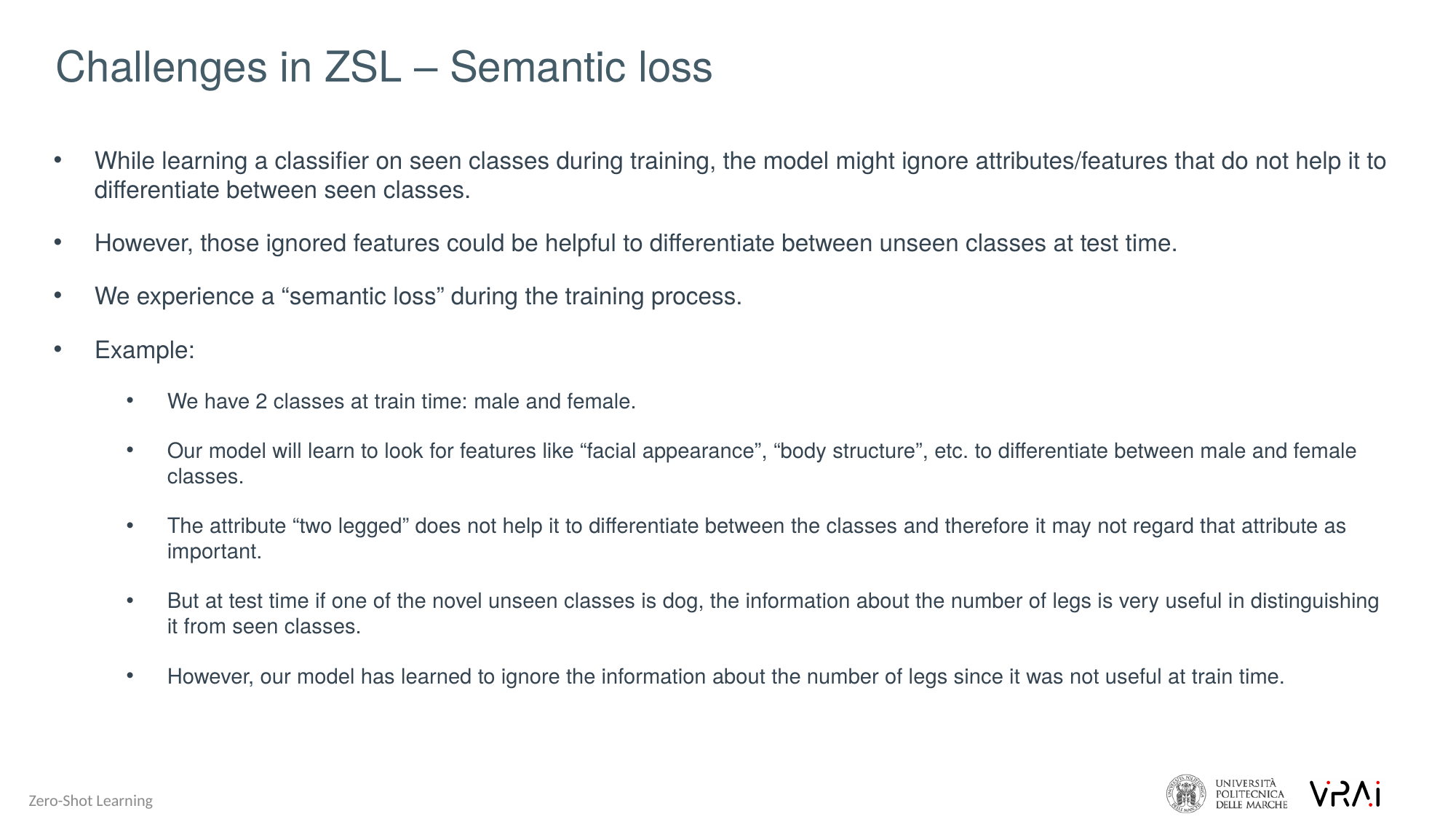

Challenges in ZSL – Semantic loss
While learning a classifier on seen classes during training, the model might ignore attributes/features that do not help it to differentiate between seen classes.
However, those ignored features could be helpful to differentiate between unseen classes at test time.
We experience a “semantic loss” during the training process.
Example:
We have 2 classes at train time: male and female.
Our model will learn to look for features like “facial appearance”, “body structure”, etc. to differentiate between male and female classes.
The attribute “two legged” does not help it to differentiate between the classes and therefore it may not regard that attribute as important.
But at test time if one of the novel unseen classes is dog, the information about the number of legs is very useful in distinguishing it from seen classes.
However, our model has learned to ignore the information about the number of legs since it was not useful at train time.